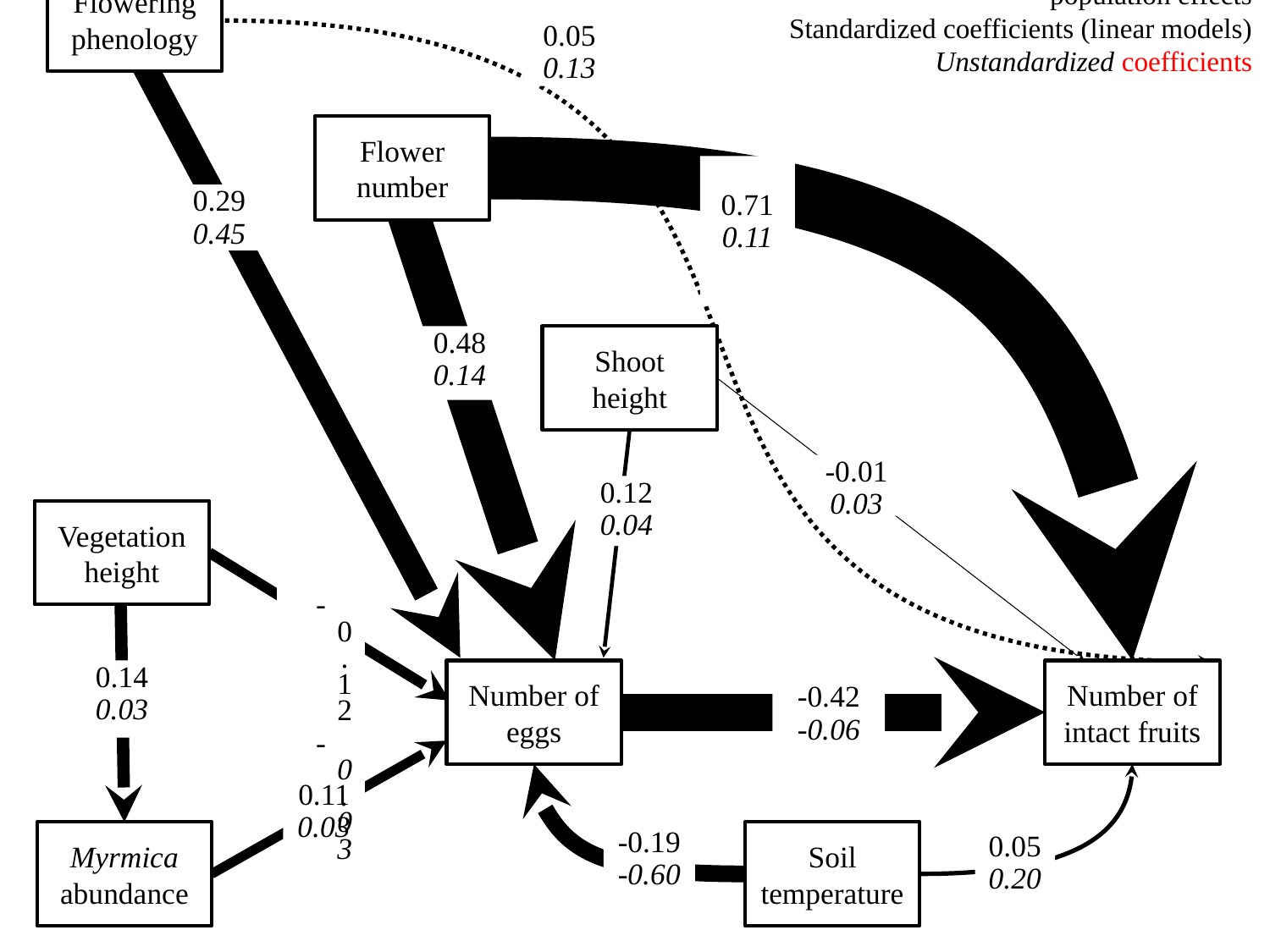

Not included: correlations among traits, population effects
Standardized coefficients (linear models)
Unstandardized coefficients

Flowering phenology
0.05
0.13
Flower number

0.71
0.11

0.29
0.45
0.48
0.14
Shoot height
-0.01
0.03
0.12
0.04

Vegetation height

-0.12
-0.03
0.14
0.03
Number of eggs
Number of intact fruits
-0.42
-0.06

0.11
0.03
Soil temperature
Myrmica abundance
-0.19
-0.60

0.05
0.20